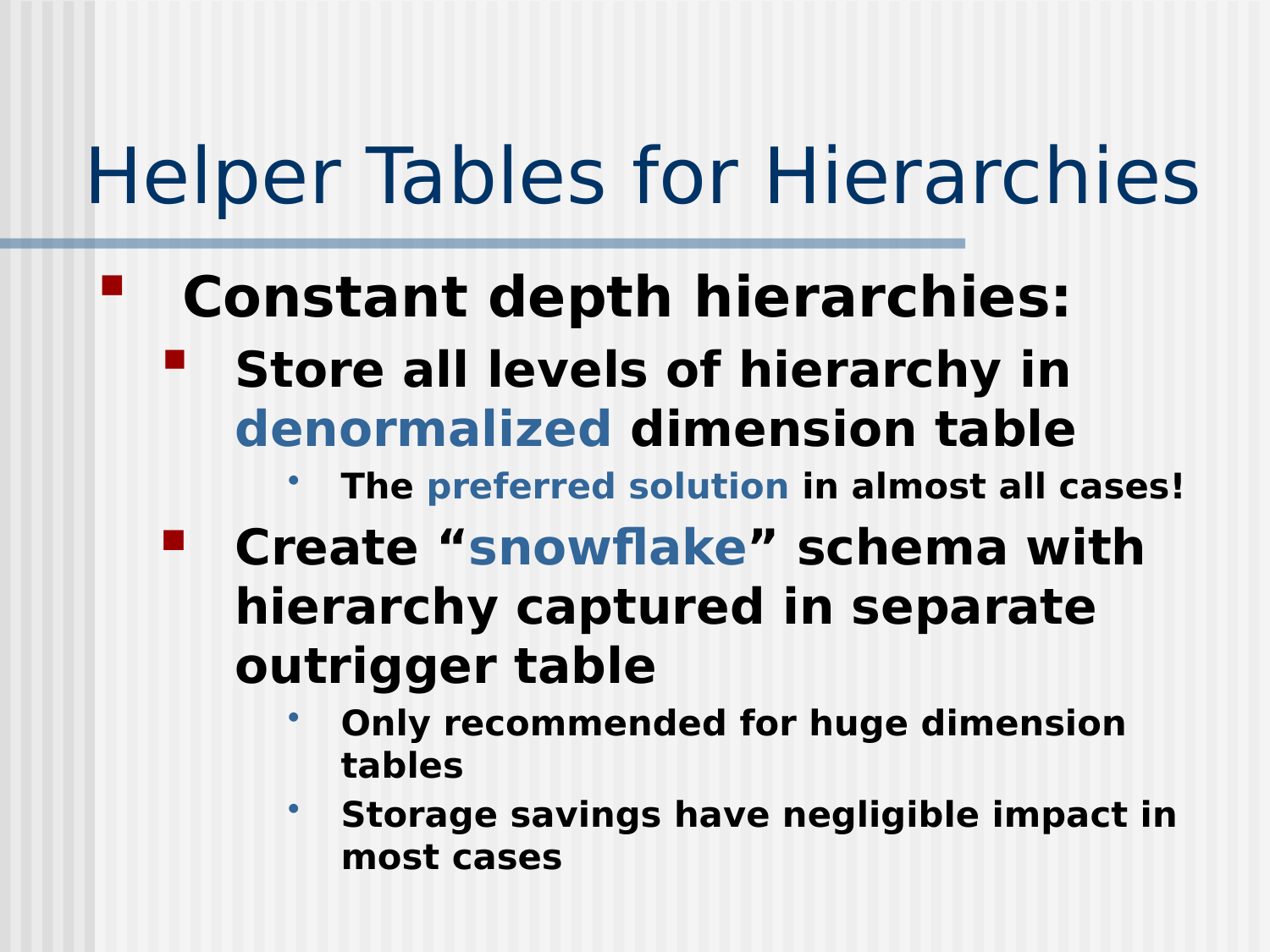

# Helper Tables for Hierarchies
Constant depth hierarchies:
Store all levels of hierarchy in denormalized dimension table
The preferred solution in almost all cases!
Create “snowflake” schema with hierarchy captured in separate outrigger table
Only recommended for huge dimension tables
Storage savings have negligible impact in most cases